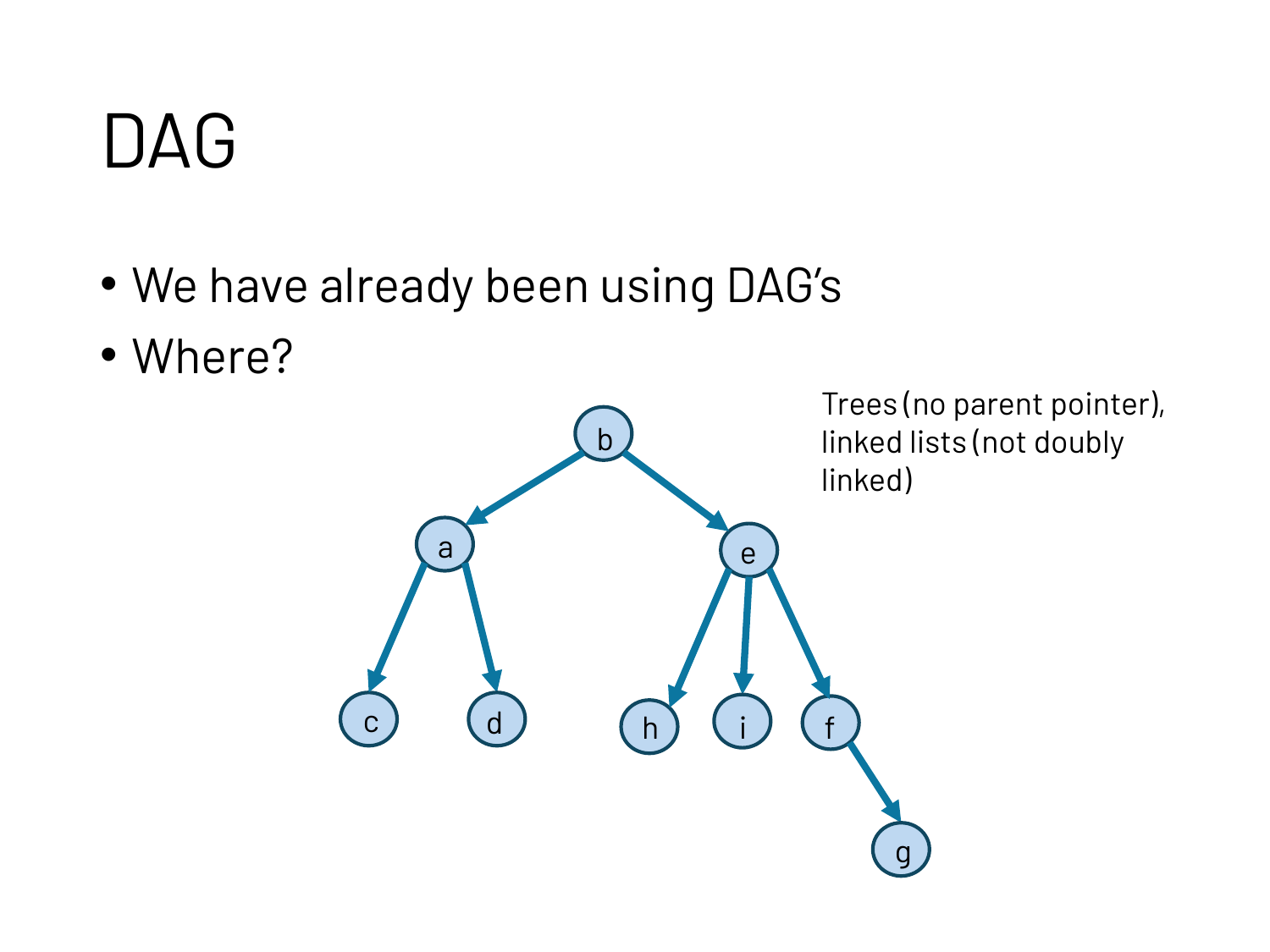

# DAG
We have already been using DAG’s
Where?
Trees (no parent pointer), linked lists (not doubly linked)

b

a

e

c
d

f
h
i

g